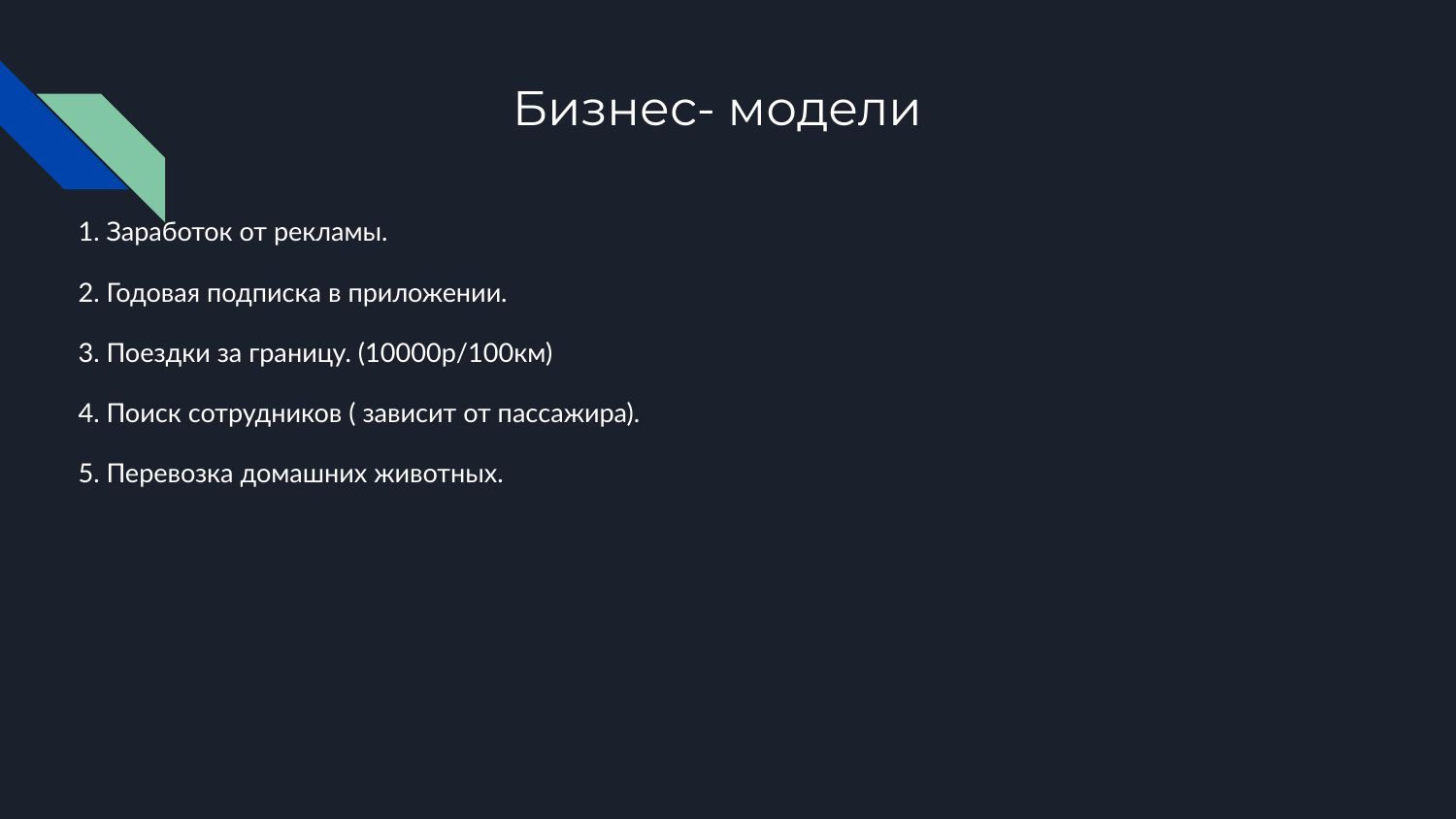

# Бизнес- модели
1. Заработок от рекламы.
2. Годовая подписка в приложении.
3. Поездки за границу. (10000р/100км)
4. Поиск сотрудников ( зависит от пассажира).
5. Перевозка домашних животных.